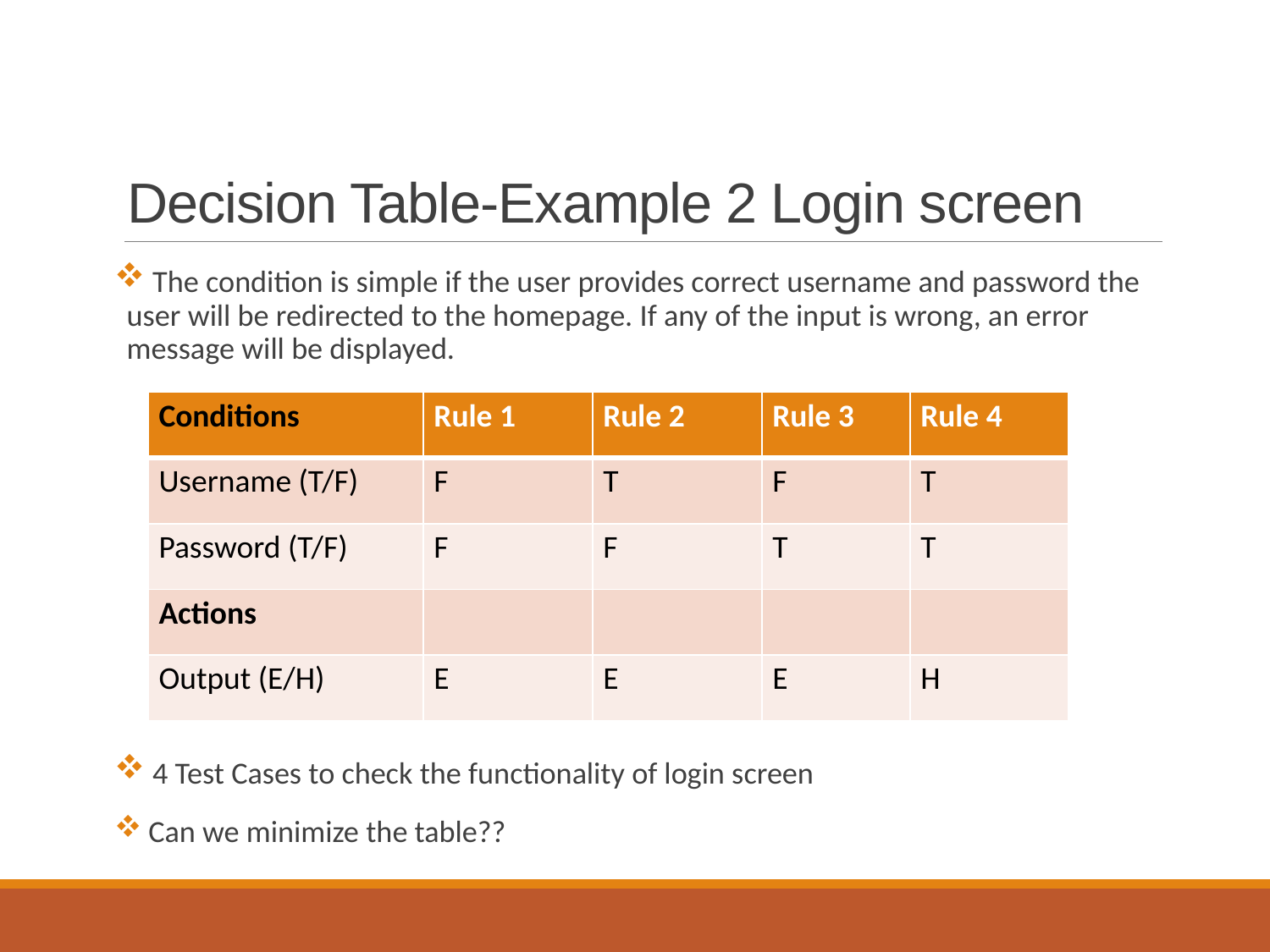

# Decision Table-Example 2 Login screen
 The condition is simple if the user provides correct username and password the user will be redirected to the homepage. If any of the input is wrong, an error message will be displayed.

 4 Test Cases to check the functionality of login screen
 Can we minimize the table??

| Conditions | Rule 1 | Rule 2 | Rule 3 | Rule 4 |
| --- | --- | --- | --- | --- |
| Username (T/F) | F | T | F | T |
| Password (T/F) | F | F | T | T |
| Actions |  |  |  |  |
| Output (E/H) | E | E | E | H |